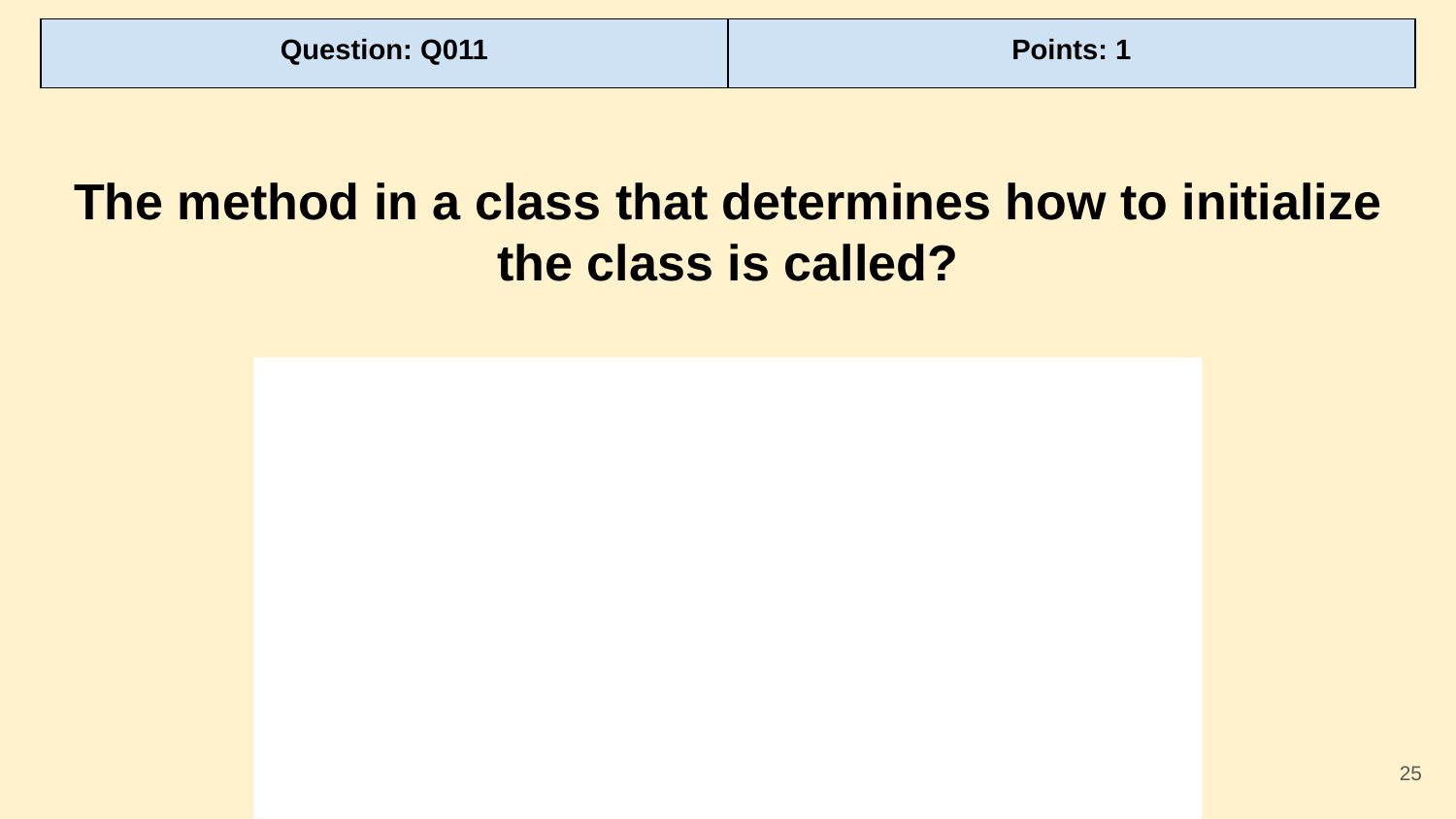

| Question: Q011 | Points: 1 |
| --- | --- |
The method in a class that determines how to initialize the class is called?

25